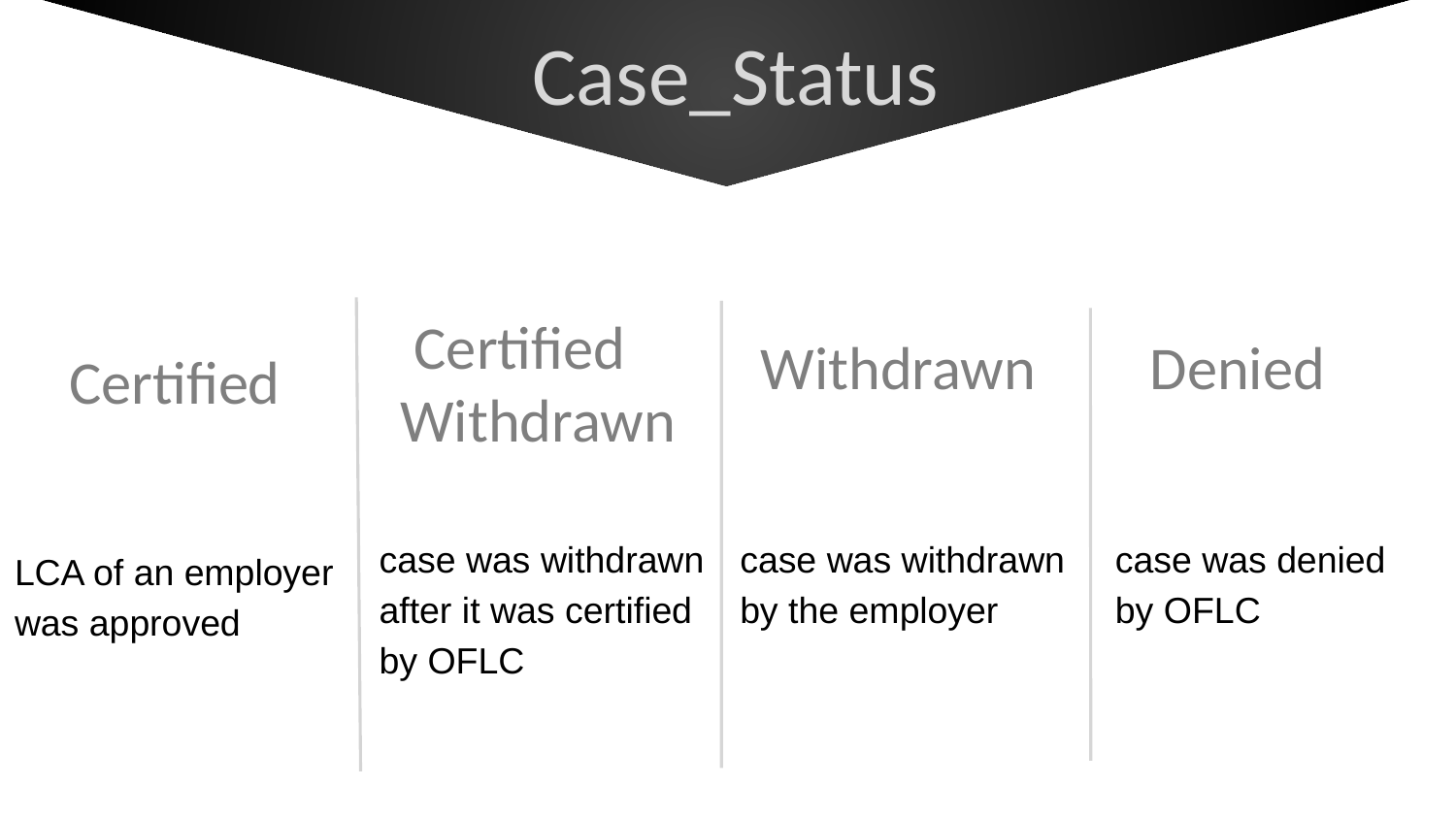

Case_Status
 Certified
Withdrawn
Withdrawn
Denied
Certified
case was withdrawn after it was certified by OFLC

case was withdrawn by the employer

case was denied by OFLC

LCA of an employer was approved